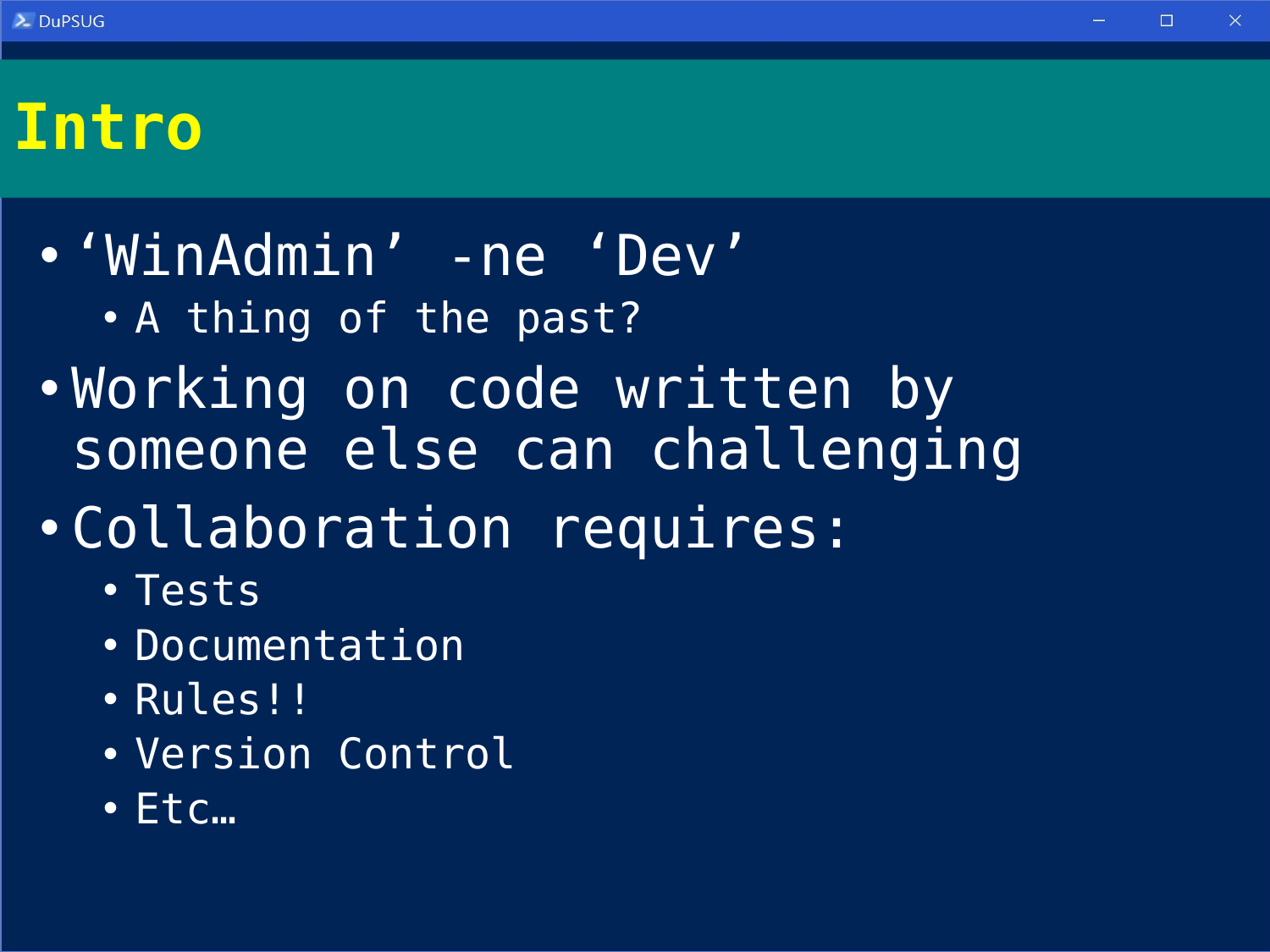

# Intro

‘WinAdmin’ -ne ‘Dev’
A thing of the past?
Working on code written by someone else can challenging
Collaboration requires:
Tests
Documentation
Rules!!
Version Control
Etc…